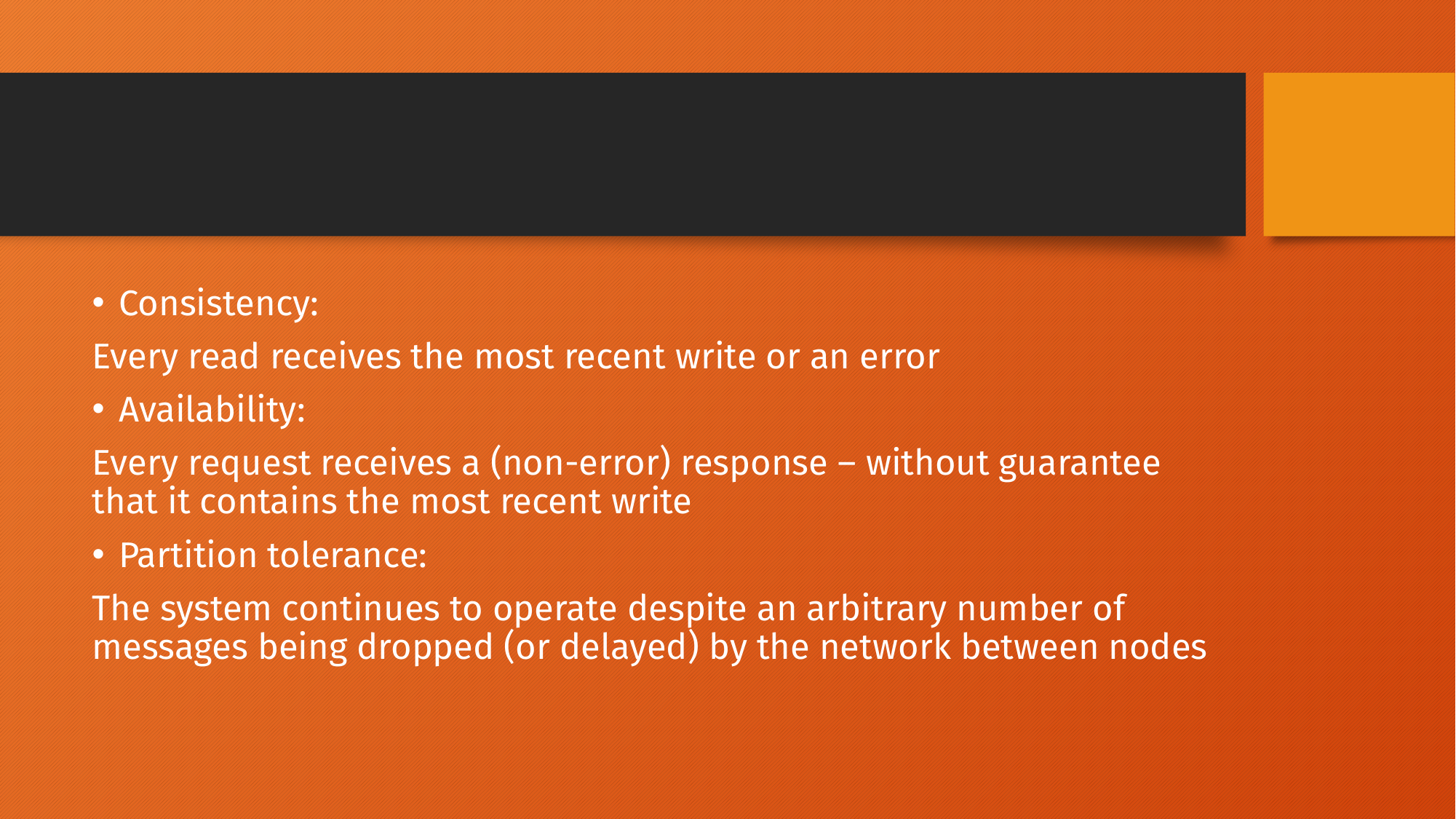

#
Consistency:
Every read receives the most recent write or an error
Availability:
Every request receives a (non-error) response – without guarantee that it contains the most recent write
Partition tolerance:
The system continues to operate despite an arbitrary number of messages being dropped (or delayed) by the network between nodes